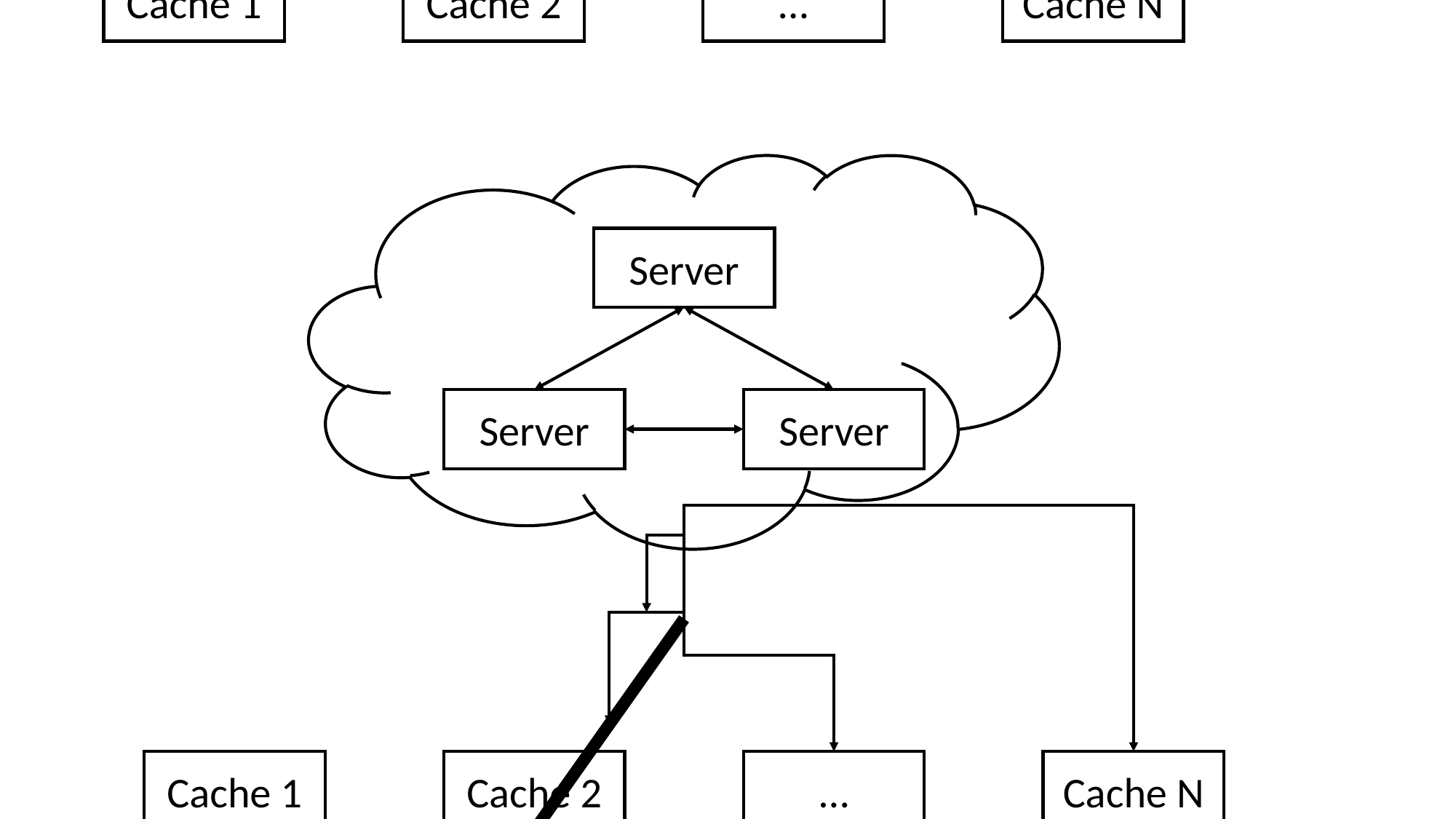

Server
Cache 1
Cache 2
…
Cache N

Server
Server
Server
Cache 1
Cache 2
…
Cache N